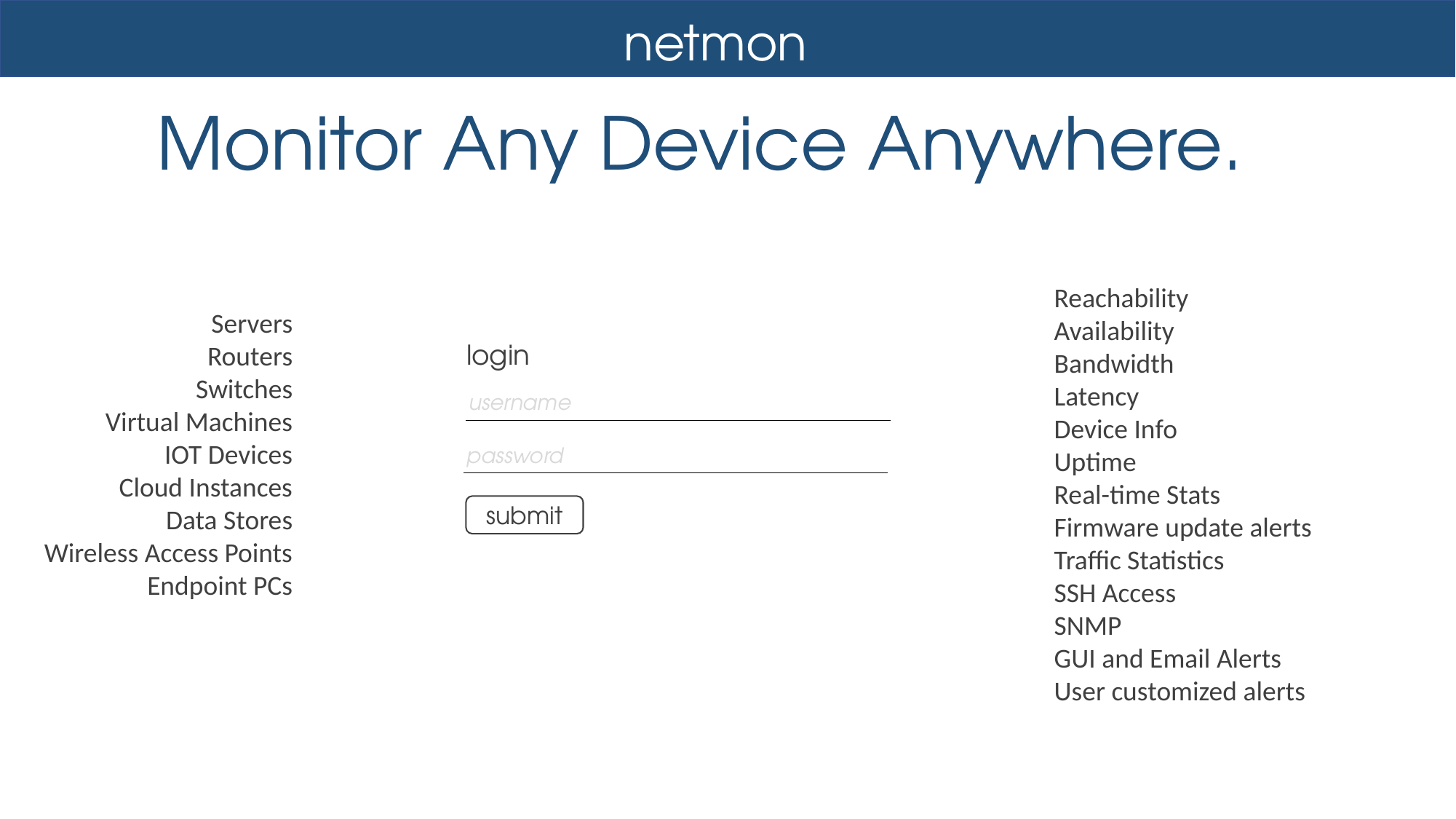

netmon
Monitor Any Device Anywhere.
Reachability
Availability
Bandwidth
Latency
Device Info
Uptime
Real-time Stats
Firmware update alerts
Traffic Statistics
SSH Access
SNMP
GUI and Email Alerts
User customized alerts

Servers
Routers
Switches
Virtual Machines
IOT Devices
Cloud Instances
Data Stores
Wireless Access Points
Endpoint PCs
login
username
password
submit